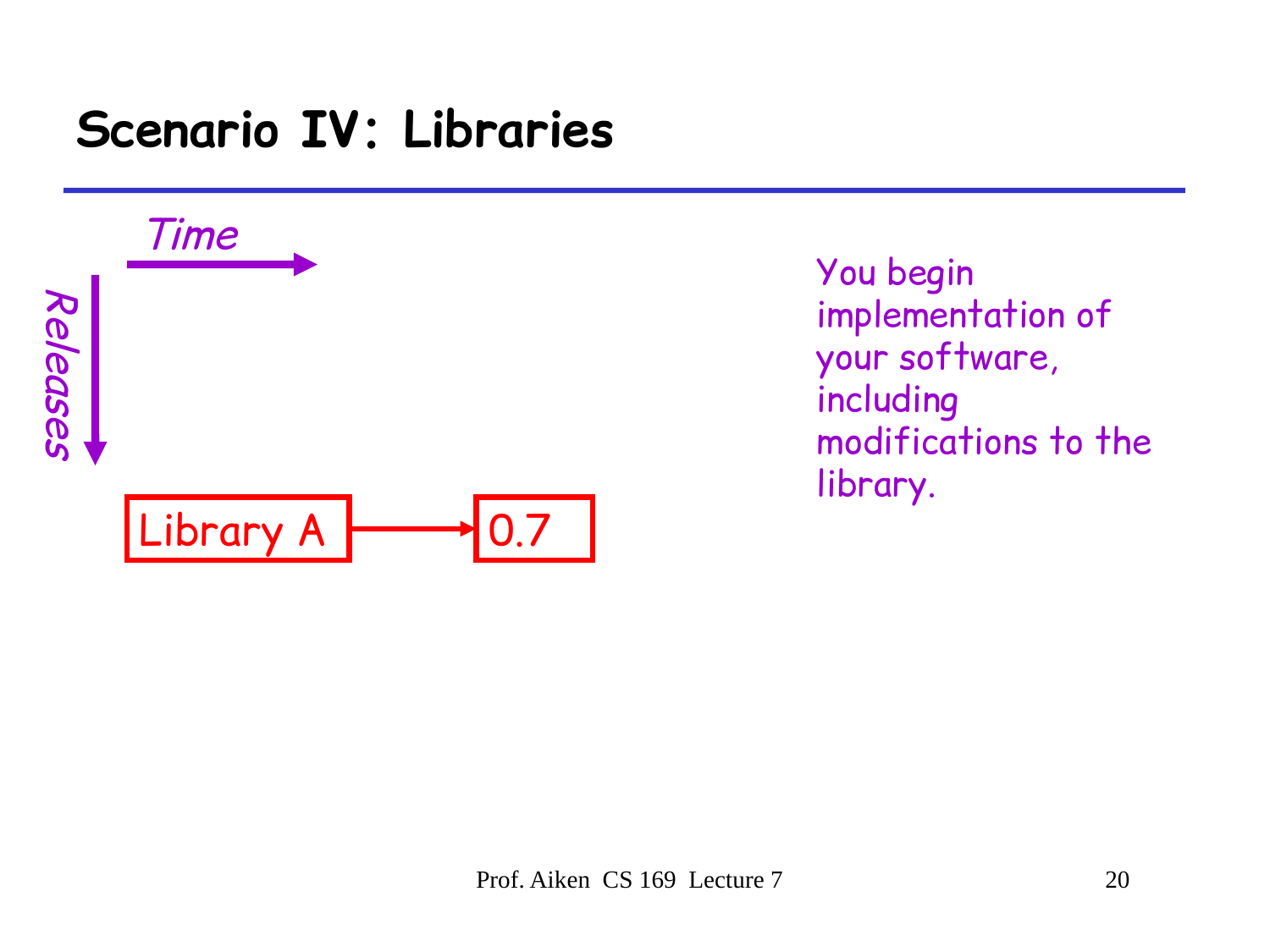

# Scenario IV: Libraries
Time
You begin implementation of your software, including modifications to the library.

Releases

Library A
0.7
Prof. Aiken  CS 169  Lecture 7
20